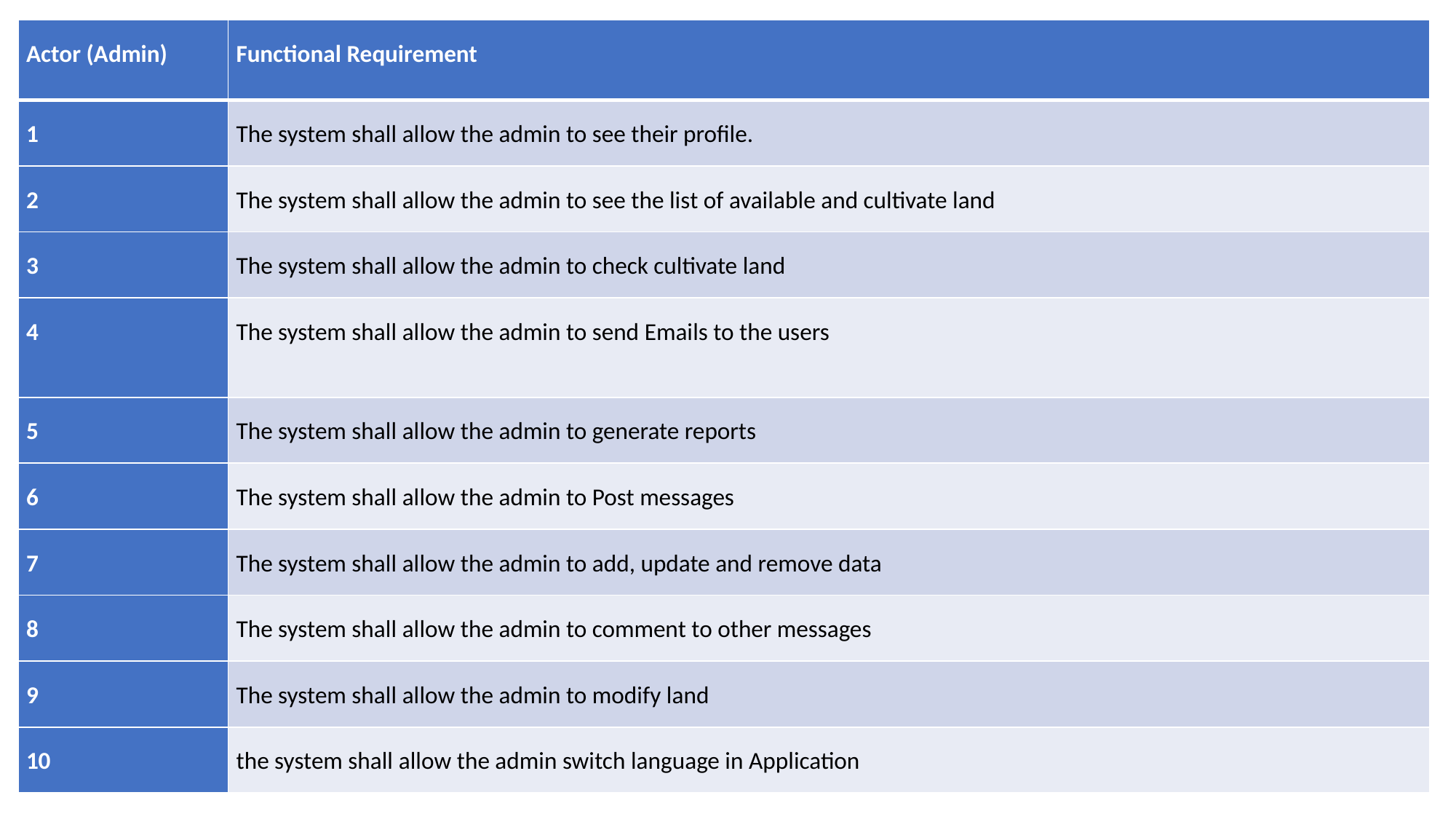

| Actor (Admin) | Functional Requirement |
| --- | --- |
| 1 | The system shall allow the admin to see their profile. |
| 2 | The system shall allow the admin to see the list of available and cultivate land |
| 3 | The system shall allow the admin to check cultivate land |
| 4 | The system shall allow the admin to send Emails to the users |
| 5 | The system shall allow the admin to generate reports |
| 6 | The system shall allow the admin to Post messages |
| 7 | The system shall allow the admin to add, update and remove data |
| 8 | The system shall allow the admin to comment to other messages |
| 9 | The system shall allow the admin to modify land |
| 10 | the system shall allow the admin switch language in Application |